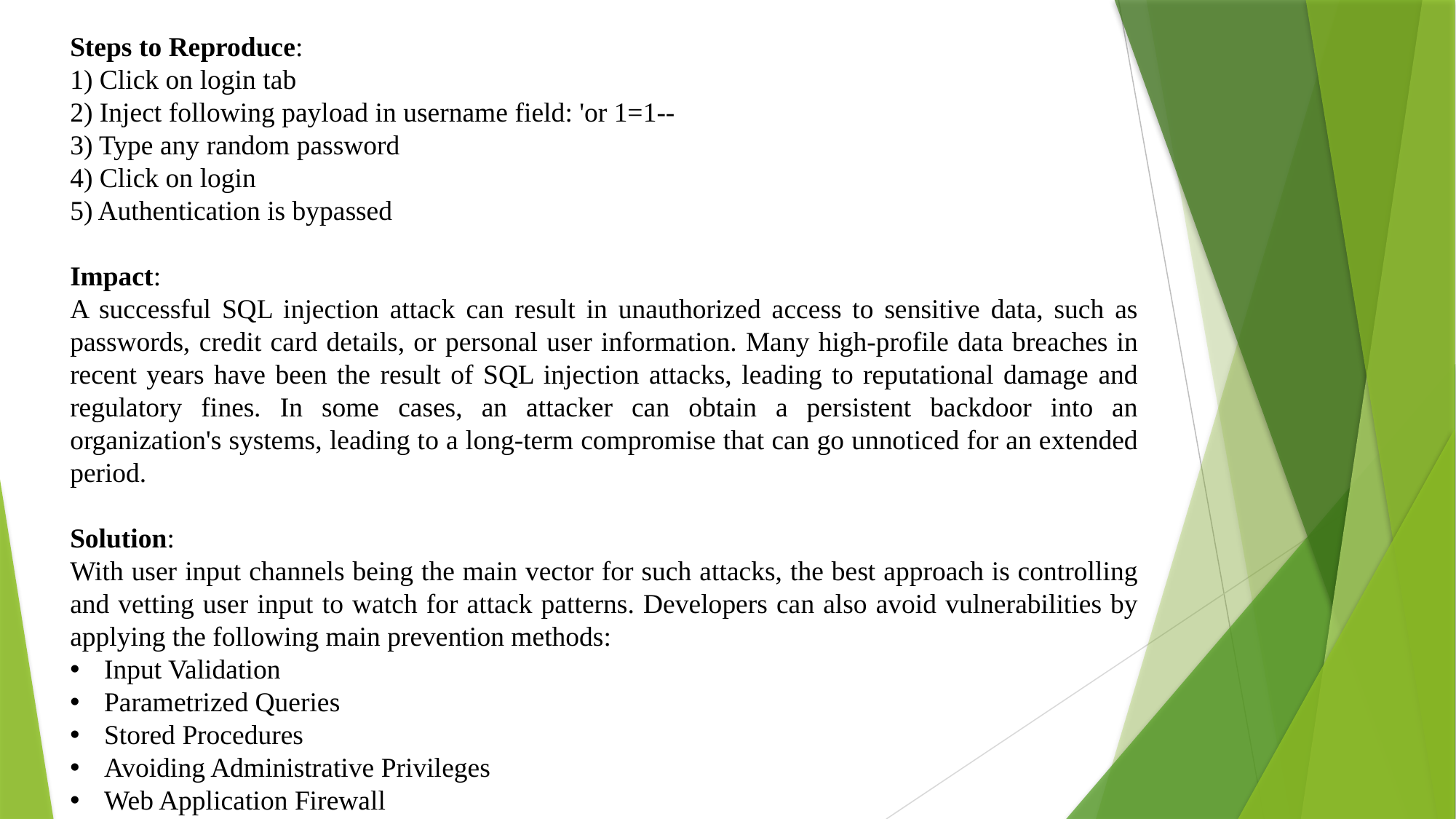

Steps to Reproduce:
1) Click on login tab
2) Inject following payload in username field: 'or 1=1--
3) Type any random password
4) Click on login
5) Authentication is bypassed

Impact:
A successful SQL injection attack can result in unauthorized access to sensitive data, such as passwords, credit card details, or personal user information. Many high-profile data breaches in recent years have been the result of SQL injection attacks, leading to reputational damage and regulatory fines. In some cases, an attacker can obtain a persistent backdoor into an organization's systems, leading to a long-term compromise that can go unnoticed for an extended period.

Solution:
With user input channels being the main vector for such attacks, the best approach is controlling and vetting user input to watch for attack patterns. Developers can also avoid vulnerabilities by applying the following main prevention methods:
Input Validation
Parametrized Queries
Stored Procedures
Avoiding Administrative Privileges
Web Application Firewall